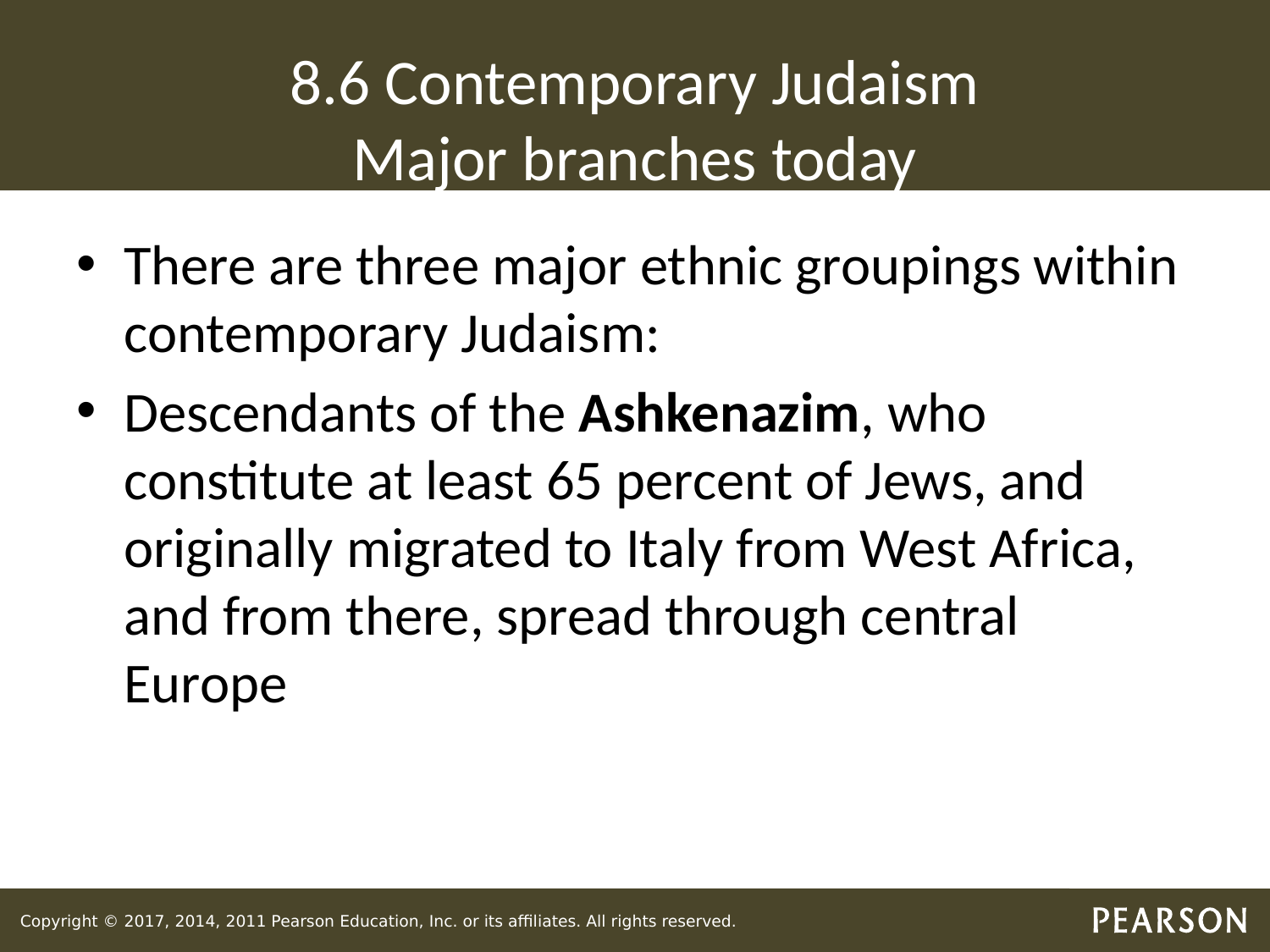

# 8.6 Contemporary Judaism Major branches today
There are three major ethnic groupings within contemporary Judaism:
Descendants of the Ashkenazim, who constitute at least 65 percent of Jews, and originally migrated to Italy from West Africa, and from there, spread through central Europe